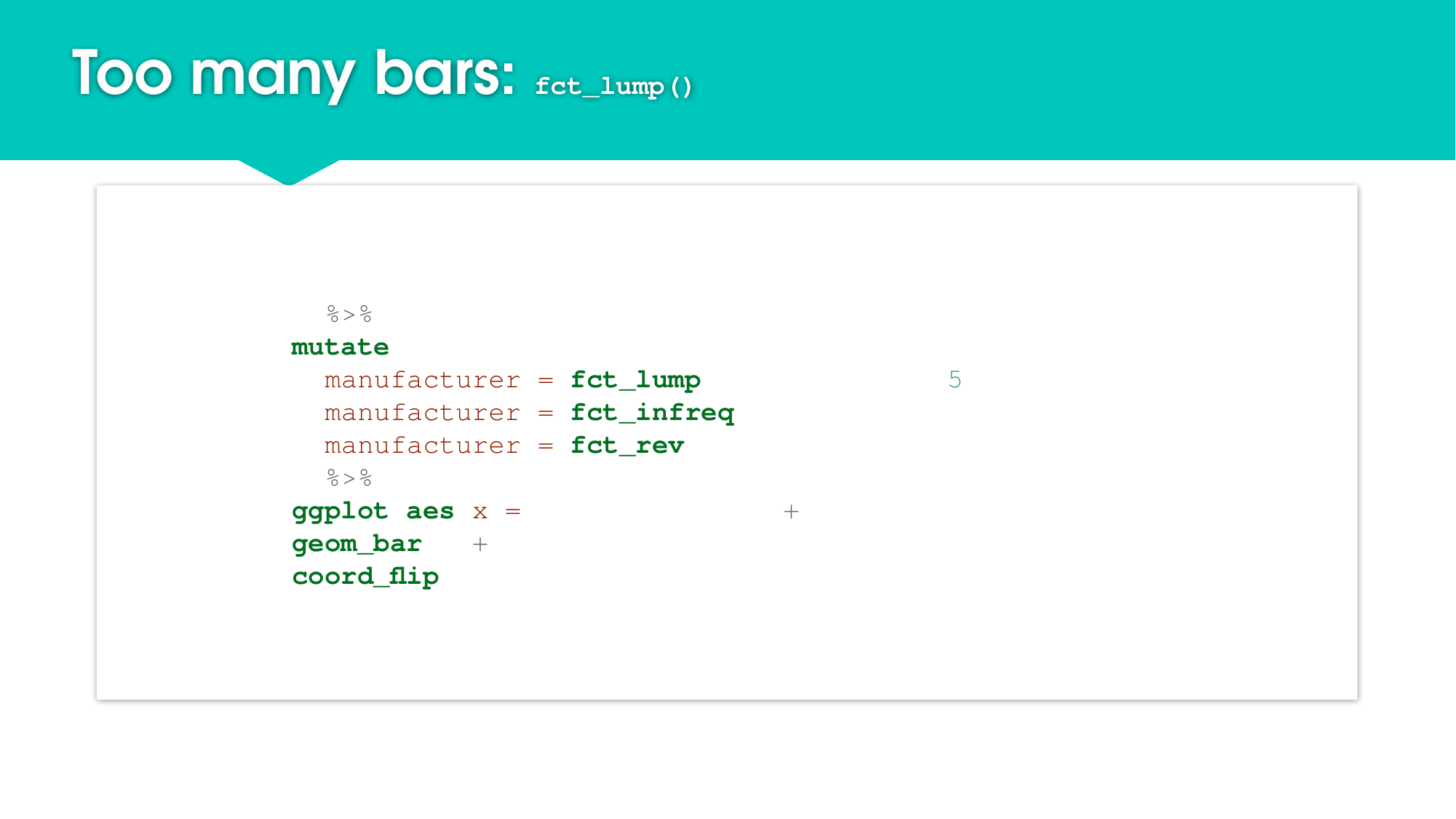

# Too many bars: fct_lump()
mpg %>%
  mutate(
    manufacturer = fct_lump(manufacturer, 5),
    manufacturer = fct_infreq(manufacturer),
    manufacturer = fct_rev(manufacturer)
  ) %>%
  ggplot(aes(x = manufacturer)) +
  geom_bar() +
  coord_flip()